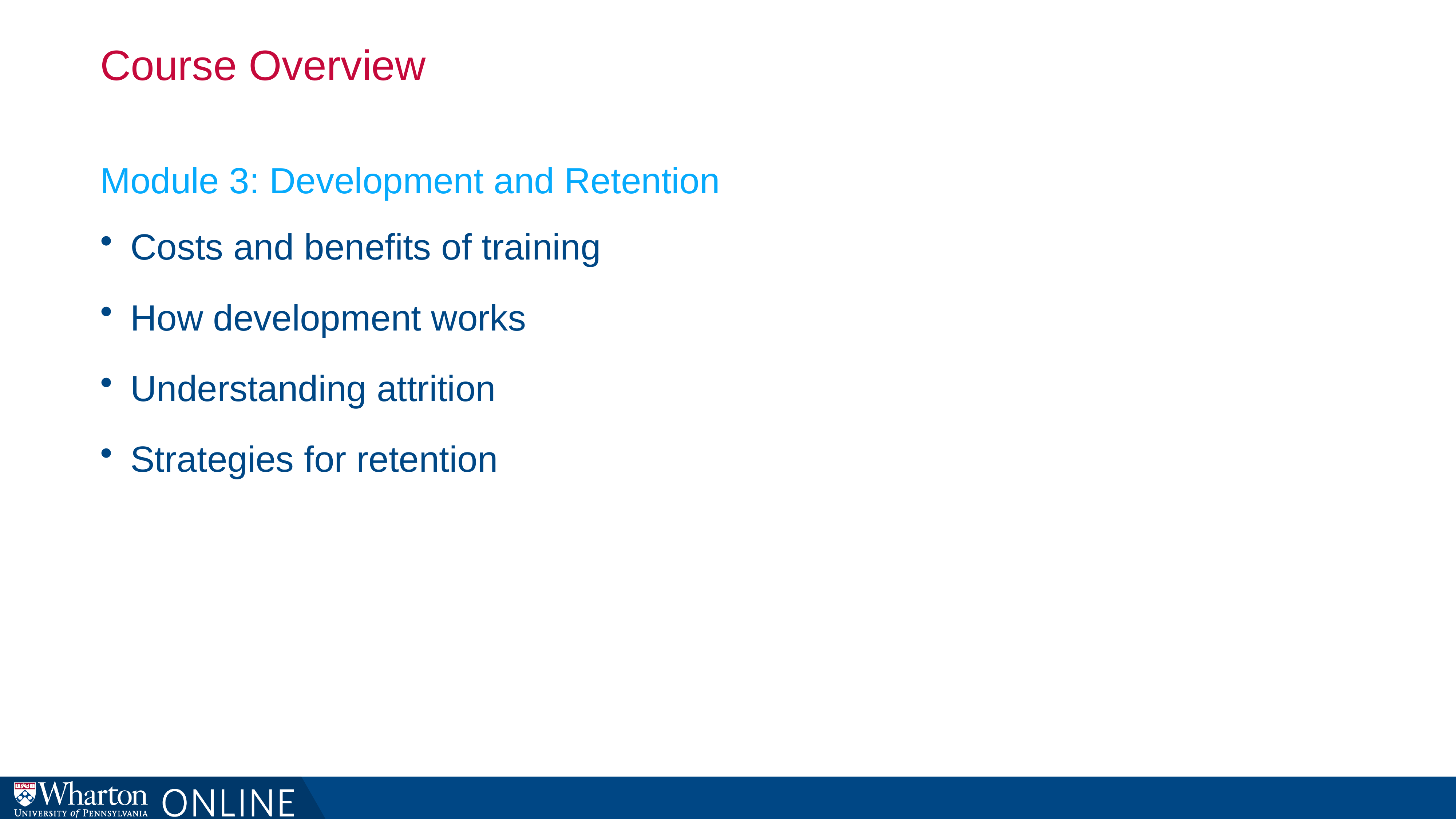

# Course Overview
Module 3: Development and Retention
Costs and benefits of training
How development works
Understanding attrition
Strategies for retention